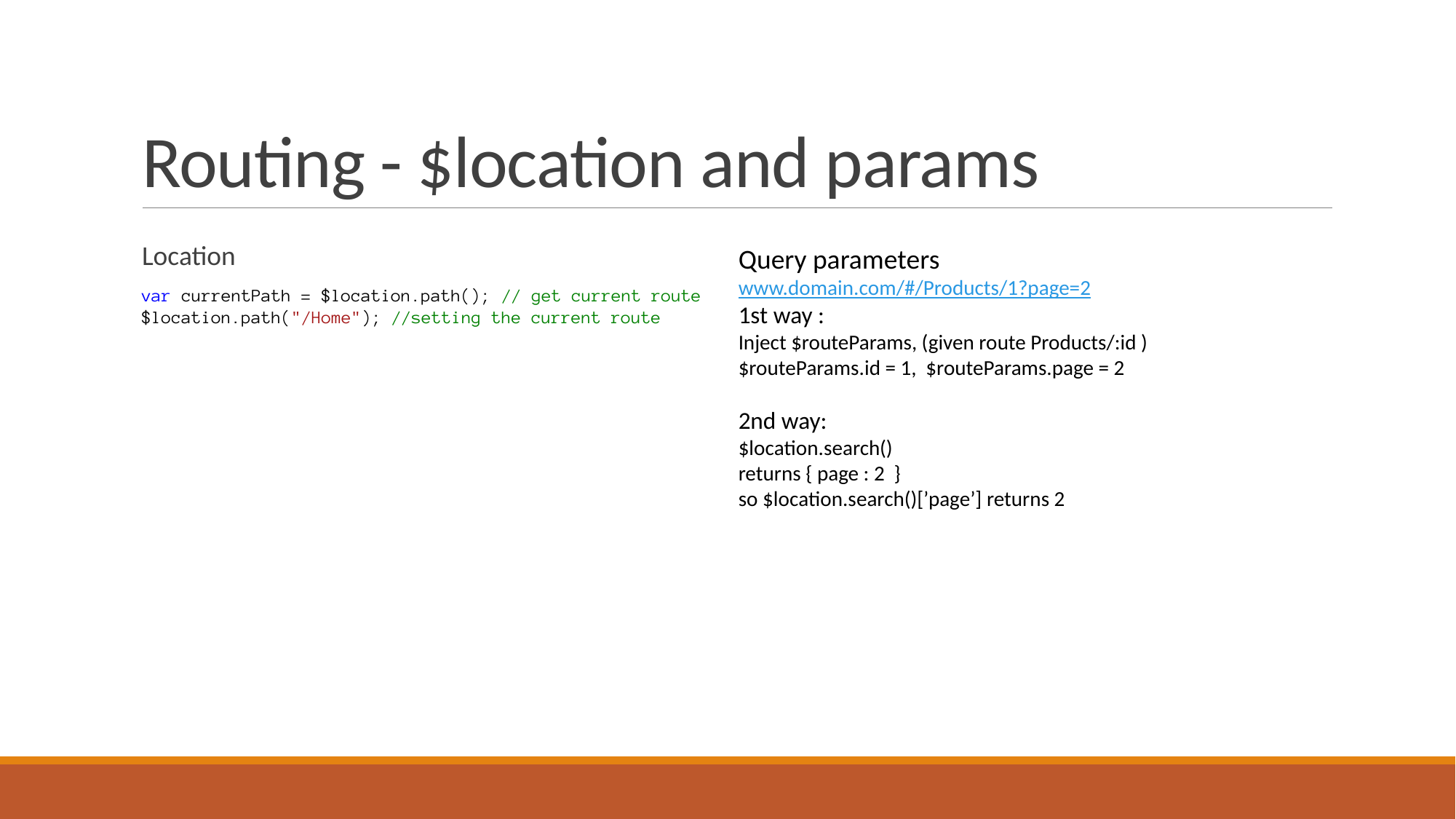

# Routing - $location and params
Location

Query parameters
www.domain.com/#/Products/1?page=2
1st way :
Inject $routeParams, (given route Products/:id )
$routeParams.id = 1,  $routeParams.page = 2

2nd way:
$location.search()
returns { page : 2  }
so $location.search()[’page’] returns 2
var currentPath = $location.path(); // get current route
$location.path("/Home"); //setting the current route